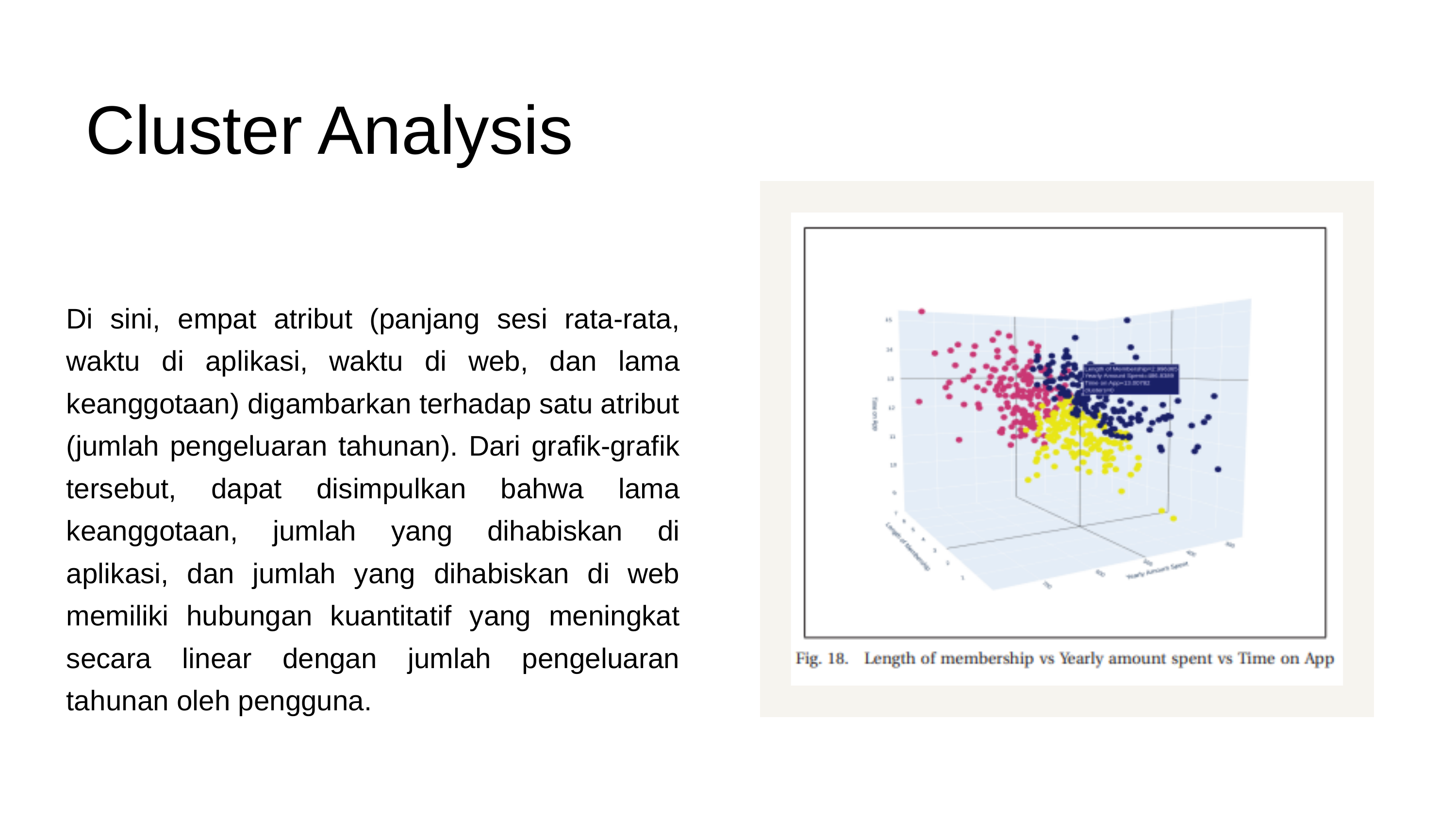

Cluster Analysis

Di sini, empat atribut (panjang sesi rata-rata, waktu di aplikasi, waktu di web, dan lama keanggotaan) digambarkan terhadap satu atribut (jumlah pengeluaran tahunan). Dari grafik-grafik tersebut, dapat disimpulkan bahwa lama keanggotaan, jumlah yang dihabiskan di aplikasi, dan jumlah yang dihabiskan di web memiliki hubungan kuantitatif yang meningkat secara linear dengan jumlah pengeluaran tahunan oleh pengguna.